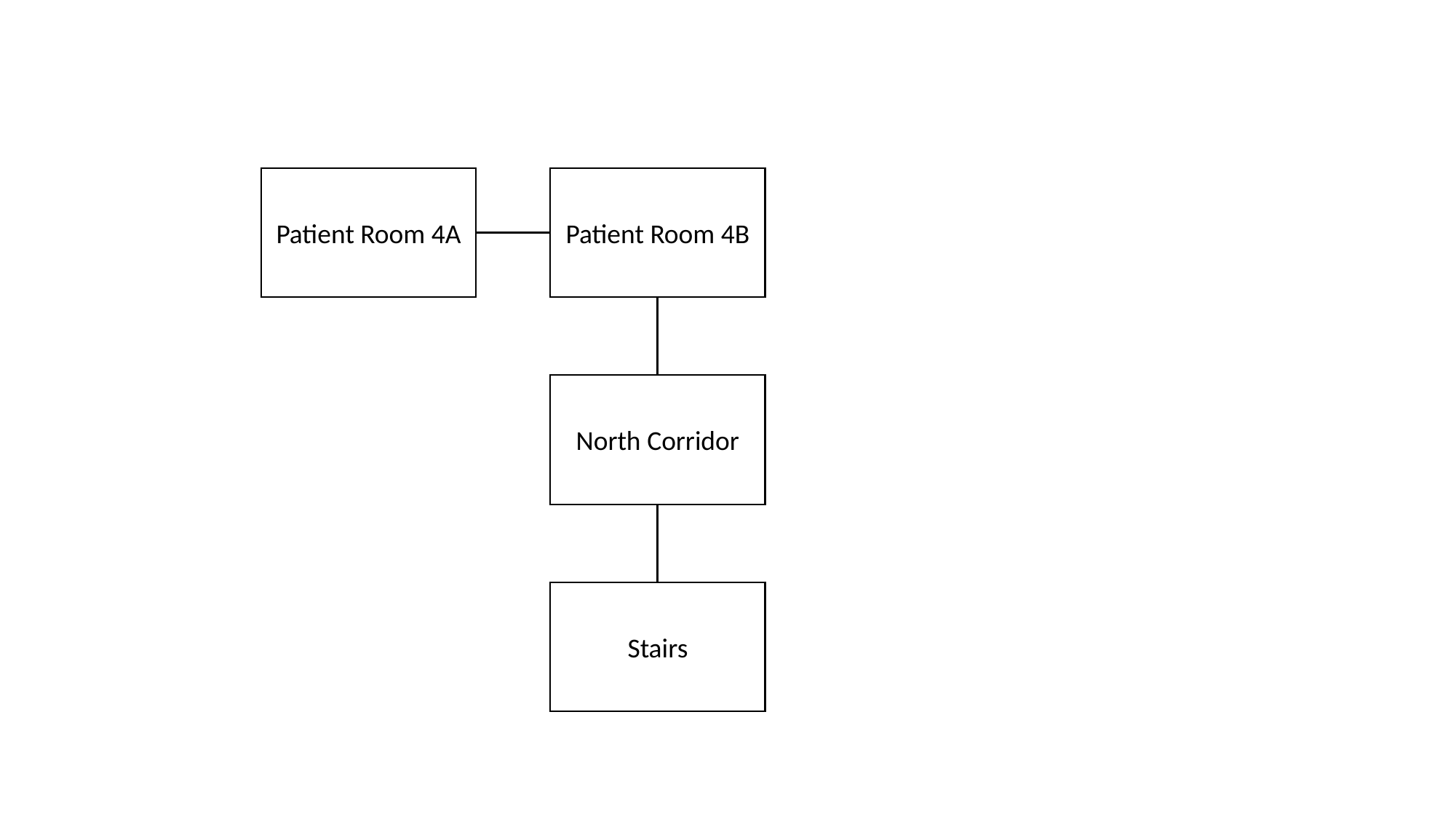

Patient Room 4A
Patient Room 4B
North Corridor
Stairs